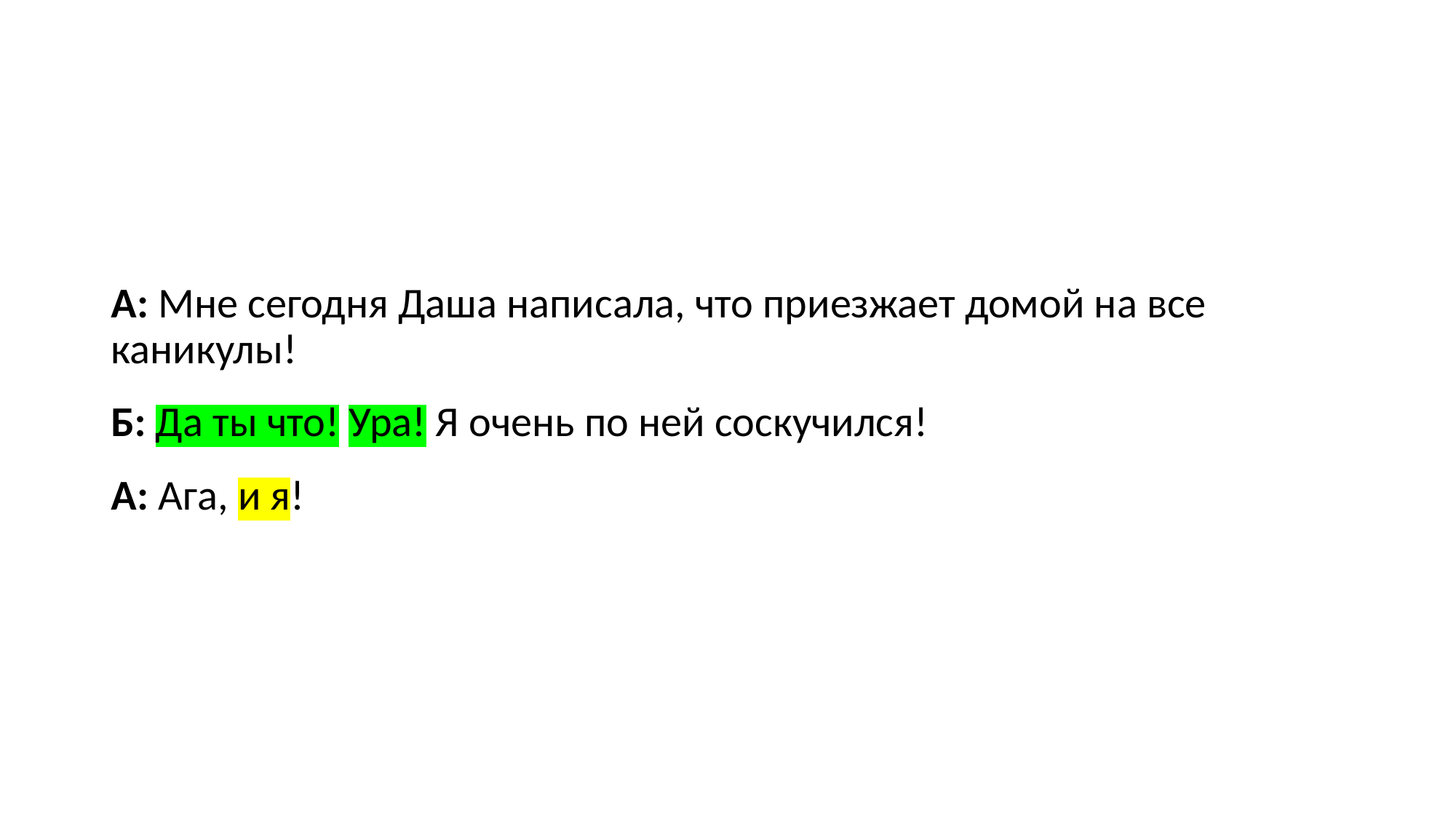

А: Мне сегодня Даша написала, что приезжает домой на все каникулы!
Б: Да ты что! Ура! Я очень по ней соскучился!
А: Ага, и я!